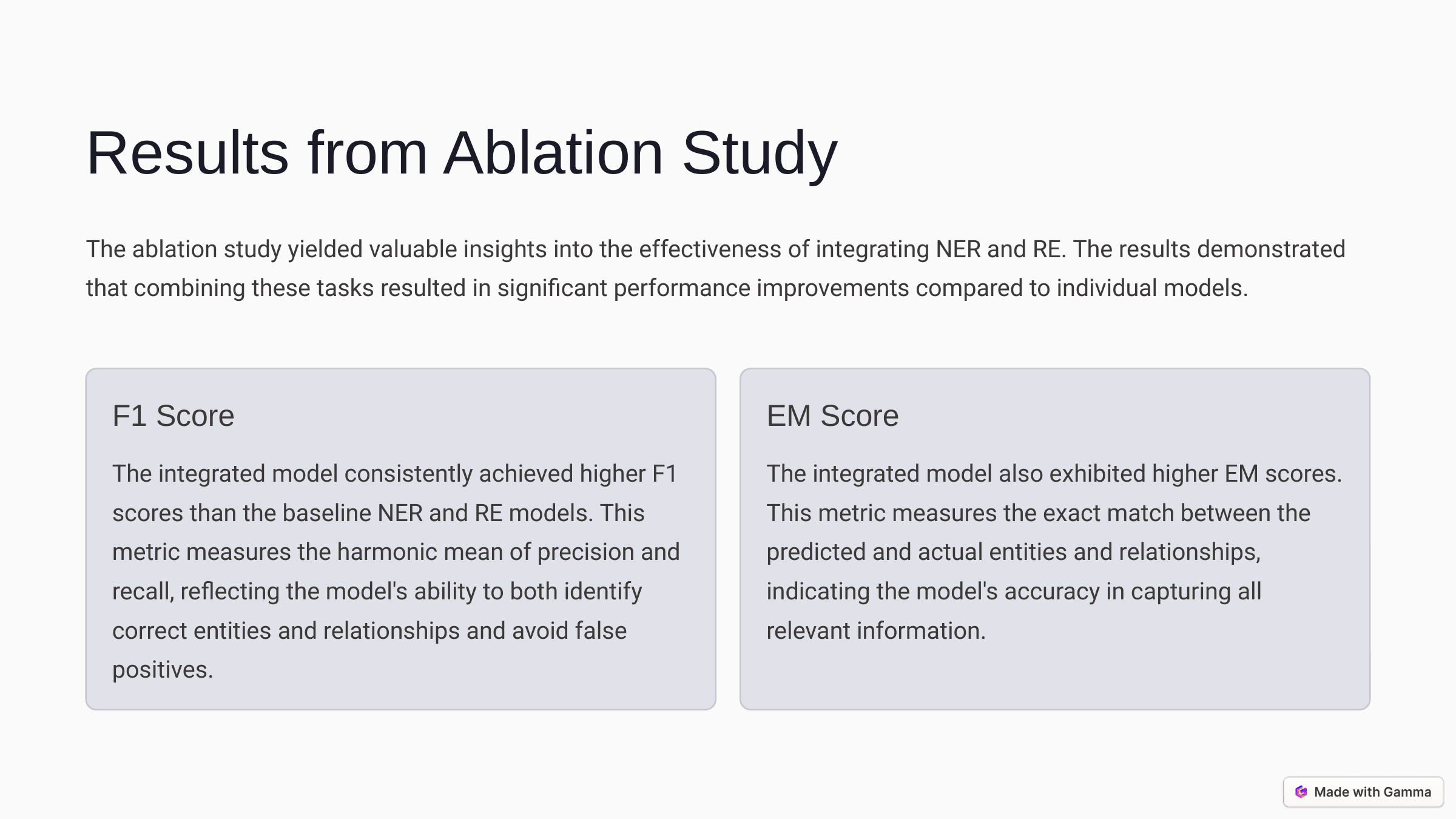

Results from Ablation Study
The ablation study yielded valuable insights into the effectiveness of integrating NER and RE. The results demonstrated that combining these tasks resulted in significant performance improvements compared to individual models.

F1 Score
EM Score
The integrated model consistently achieved higher F1 scores than the baseline NER and RE models. This metric measures the harmonic mean of precision and recall, reflecting the model's ability to both identify correct entities and relationships and avoid false positives.
The integrated model also exhibited higher EM scores. This metric measures the exact match between the predicted and actual entities and relationships, indicating the model's accuracy in capturing all relevant information.